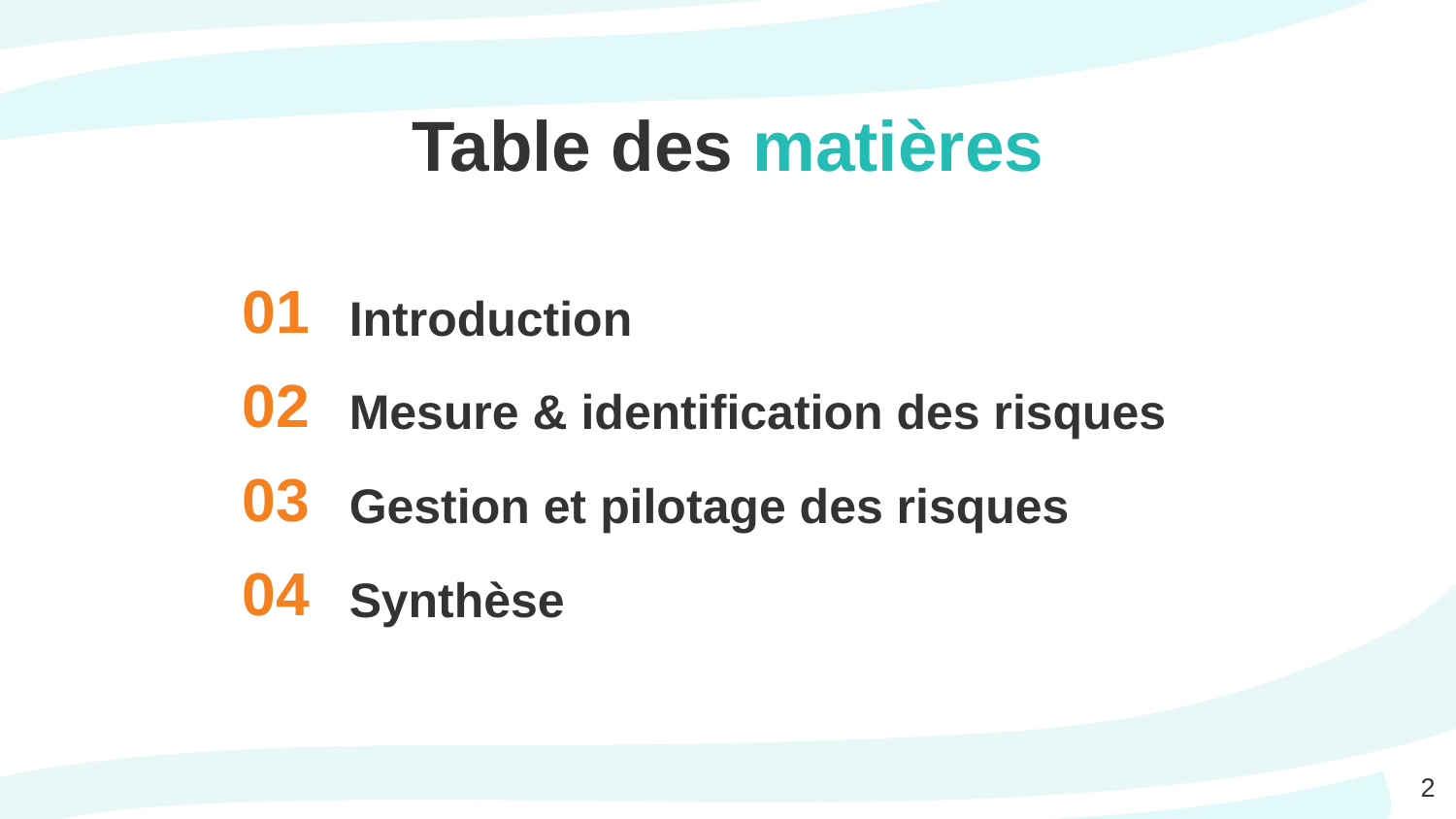

# Table des matières
Introduction
01
Mesure & identification des risques
02
Gestion et pilotage des risques
03
Synthèse
04
2